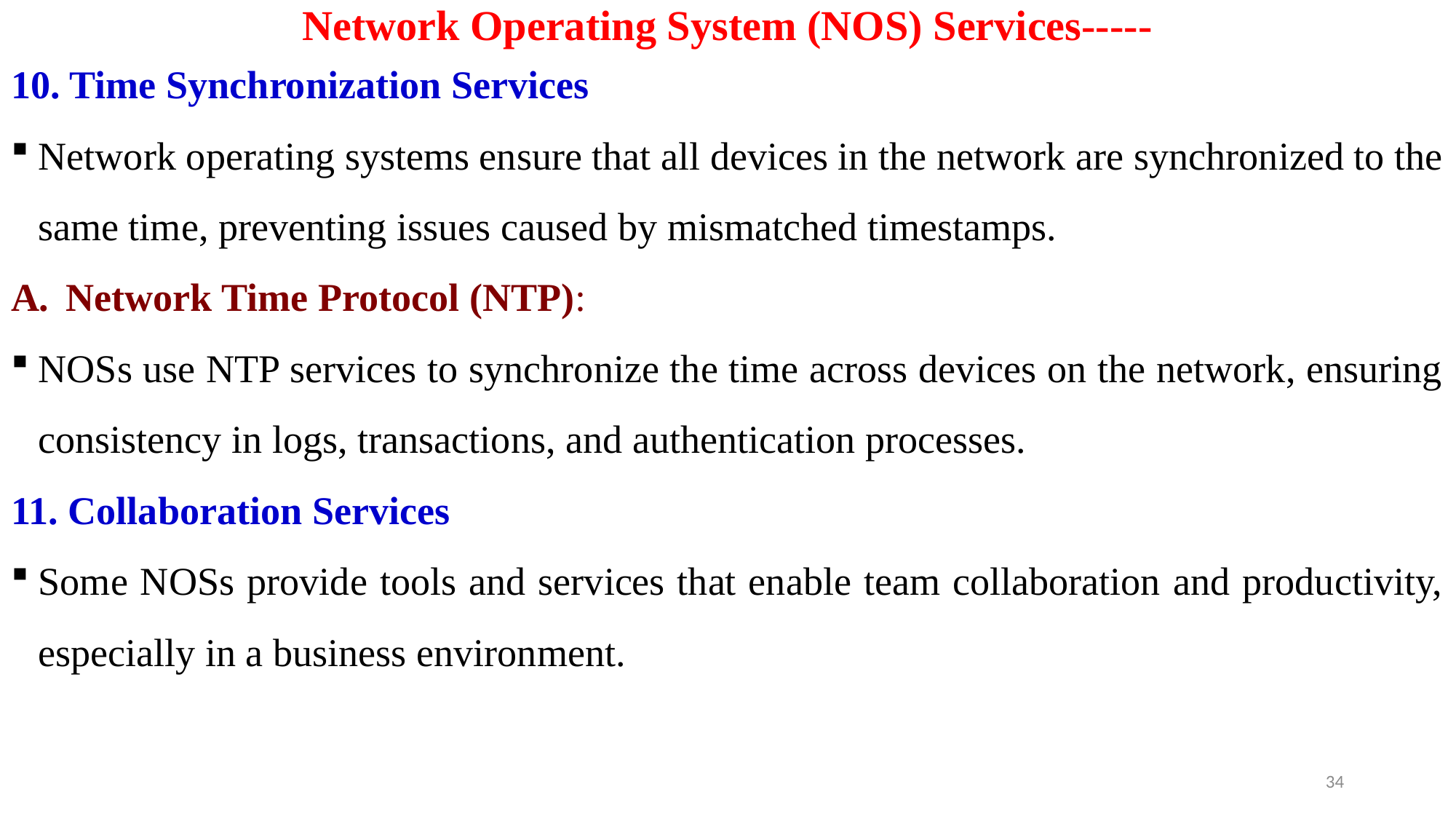

# Network Operating System (NOS) Services-----
10. Time Synchronization Services
Network operating systems ensure that all devices in the network are synchronized to the same time, preventing issues caused by mismatched timestamps.
Network Time Protocol (NTP):
NOSs use NTP services to synchronize the time across devices on the network, ensuring consistency in logs, transactions, and authentication processes.
11. Collaboration Services
Some NOSs provide tools and services that enable team collaboration and productivity, especially in a business environment.
34